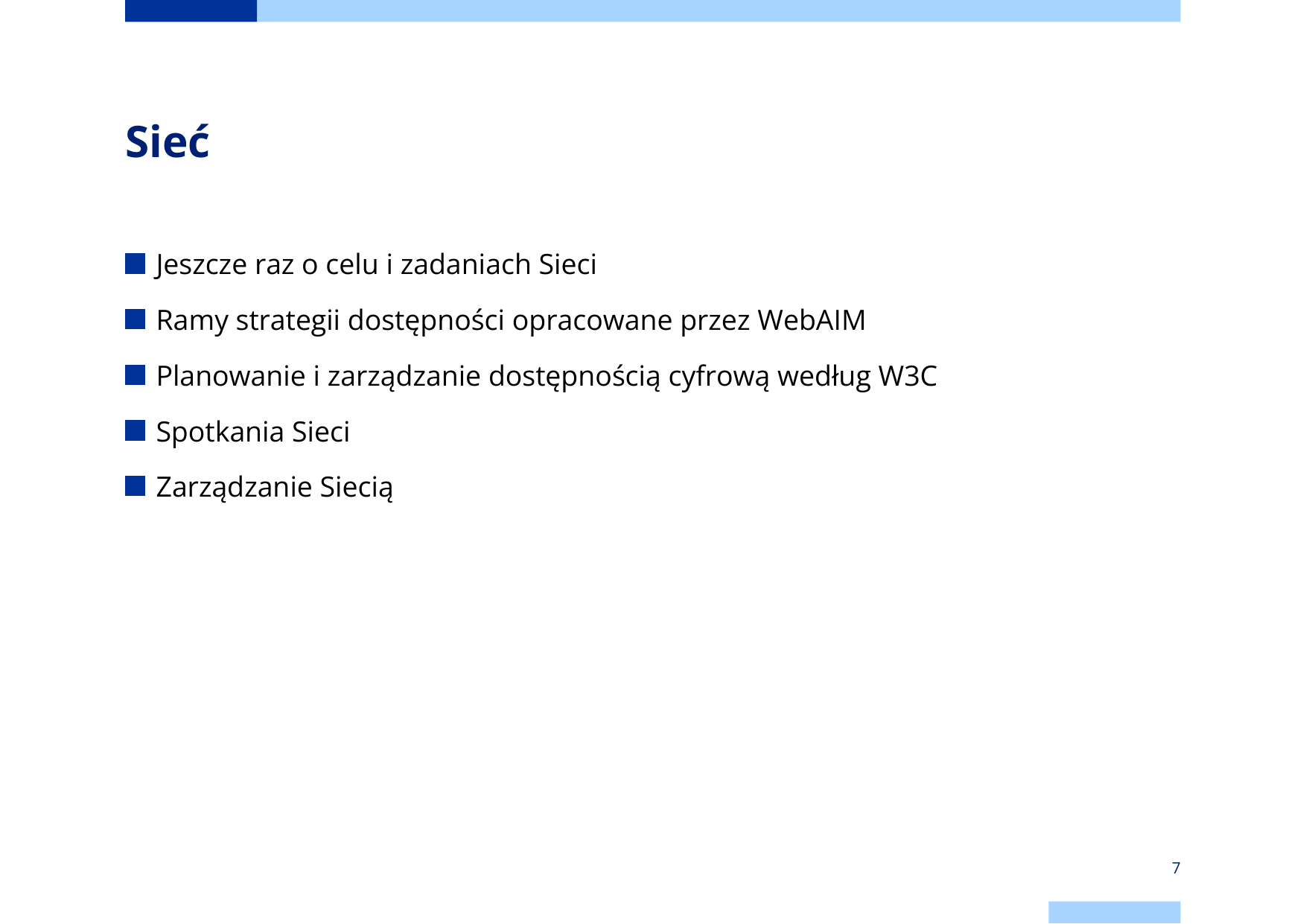

# Sieć
Jeszcze raz o celu i zadaniach Sieci
Ramy strategii dostępności opracowane przez WebAIM
Planowanie i zarządzanie dostępnością cyfrową według W3C
Spotkania Sieci
Zarządzanie Siecią
7